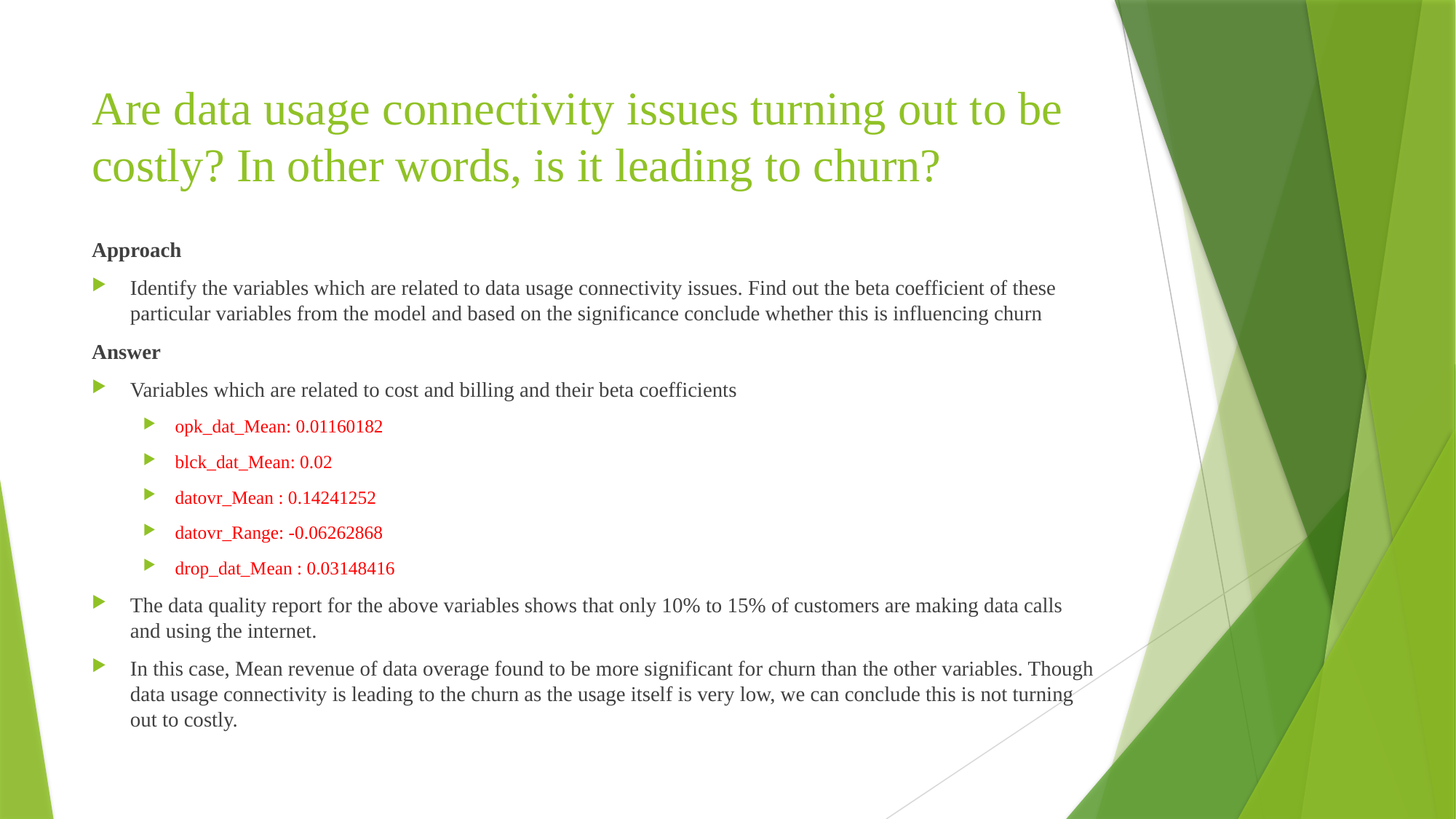

# Are data usage connectivity issues turning out to be costly? In other words, is it leading to churn?
Approach
Identify the variables which are related to data usage connectivity issues. Find out the beta coefficient of these particular variables from the model and based on the significance conclude whether this is influencing churn
Answer
Variables which are related to cost and billing and their beta coefficients
opk_dat_Mean: 0.01160182
blck_dat_Mean: 0.02
datovr_Mean : 0.14241252
datovr_Range: -0.06262868
drop_dat_Mean : 0.03148416
The data quality report for the above variables shows that only 10% to 15% of customers are making data calls and using the internet.
In this case, Mean revenue of data overage found to be more significant for churn than the other variables. Though data usage connectivity is leading to the churn as the usage itself is very low, we can conclude this is not turning out to costly.